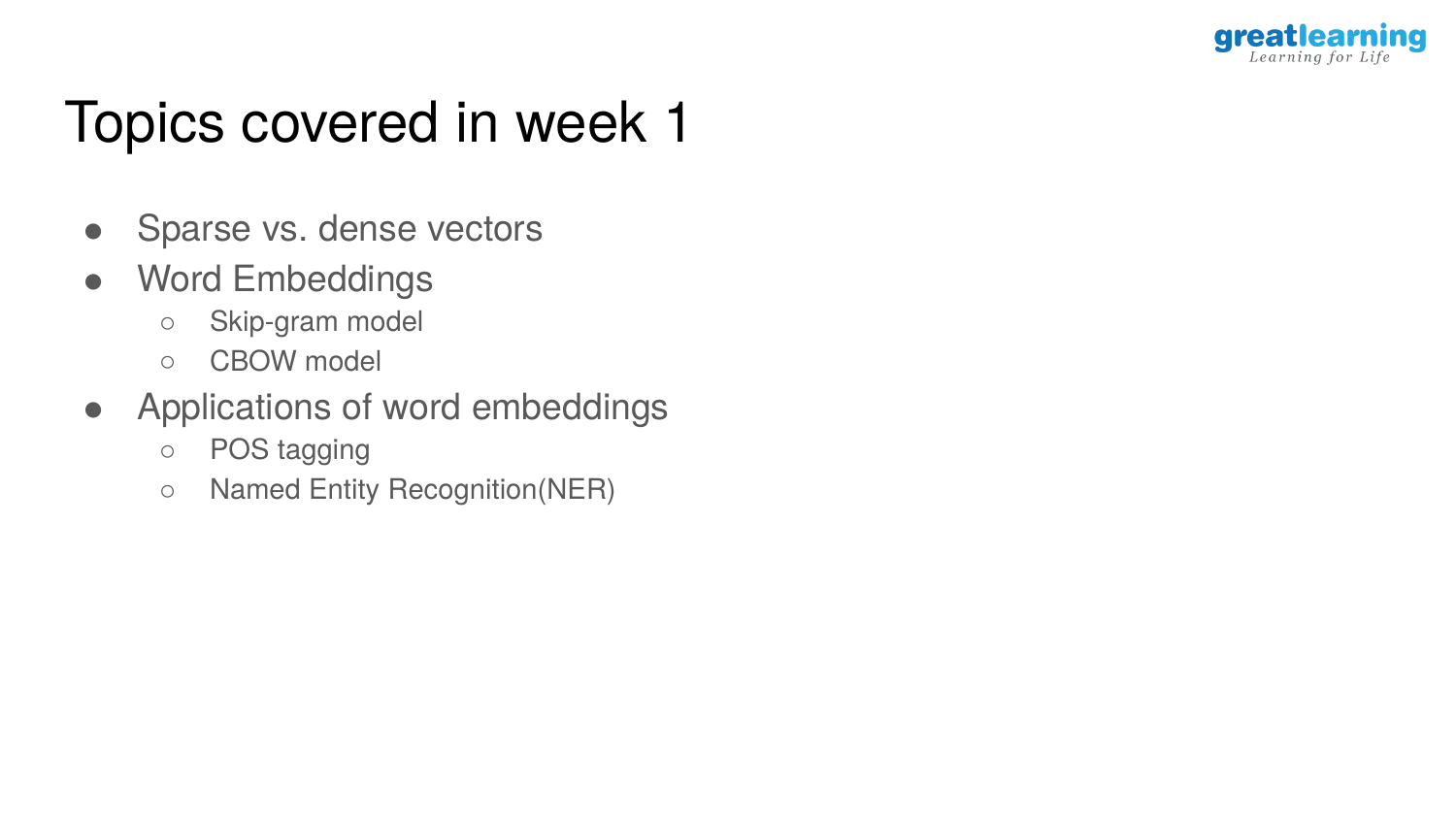

# Topics covered in week 1
Sparse vs. dense vectors
Word Embeddings
Skip-gram model
CBOW model
Applications of word embeddings
POS tagging
Named Entity Recognition(NER)